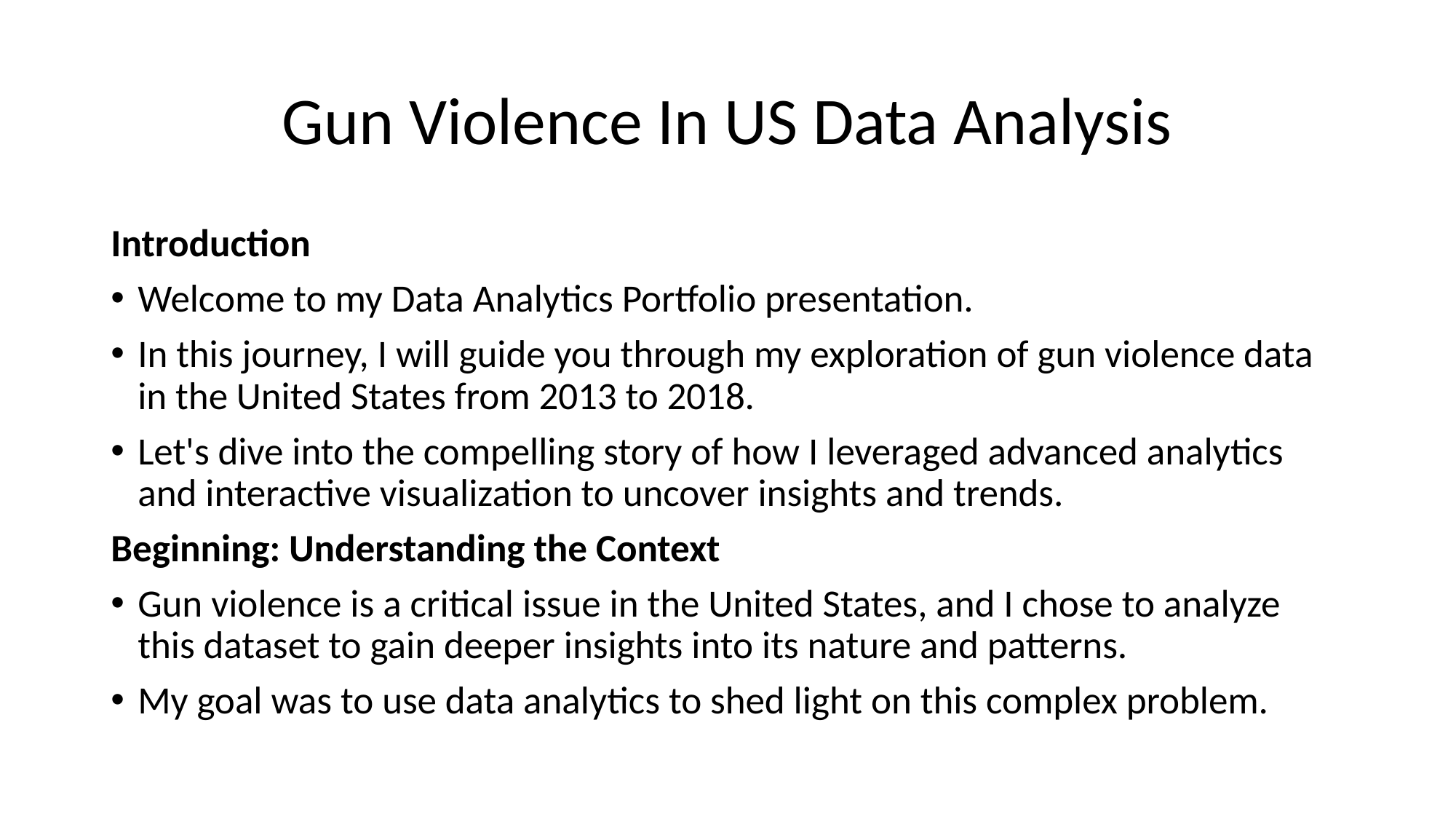

# Gun Violence In US Data Analysis
Introduction
Welcome to my Data Analytics Portfolio presentation.
In this journey, I will guide you through my exploration of gun violence data in the United States from 2013 to 2018.
Let's dive into the compelling story of how I leveraged advanced analytics and interactive visualization to uncover insights and trends.
Beginning: Understanding the Context
Gun violence is a critical issue in the United States, and I chose to analyze this dataset to gain deeper insights into its nature and patterns.
My goal was to use data analytics to shed light on this complex problem.